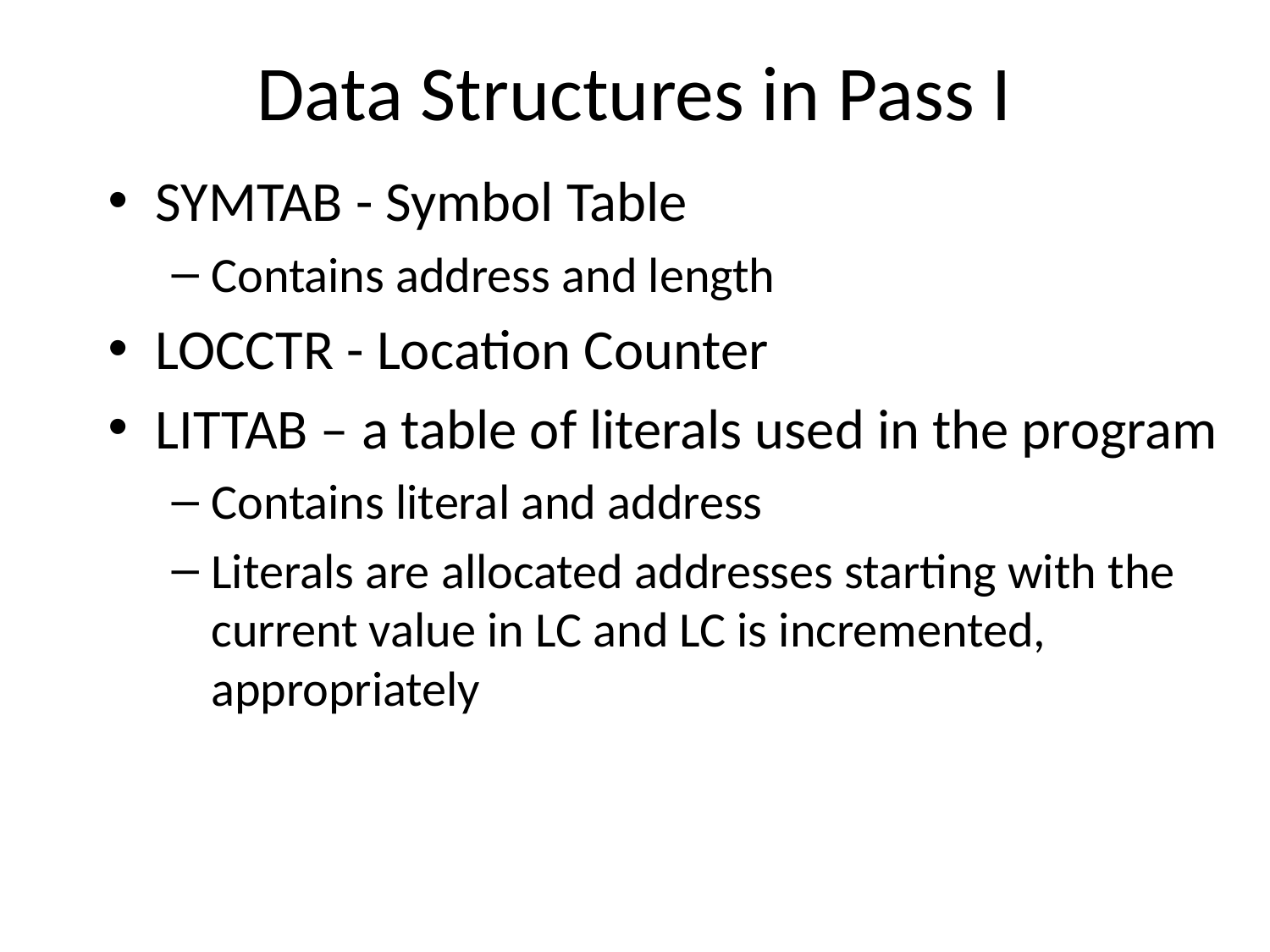

# Data Structures in Pass I
SYMTAB - Symbol Table
Contains address and length
LOCCTR - Location Counter
LITTAB – a table of literals used in the program
Contains literal and address
Literals are allocated addresses starting with the current value in LC and LC is incremented, appropriately